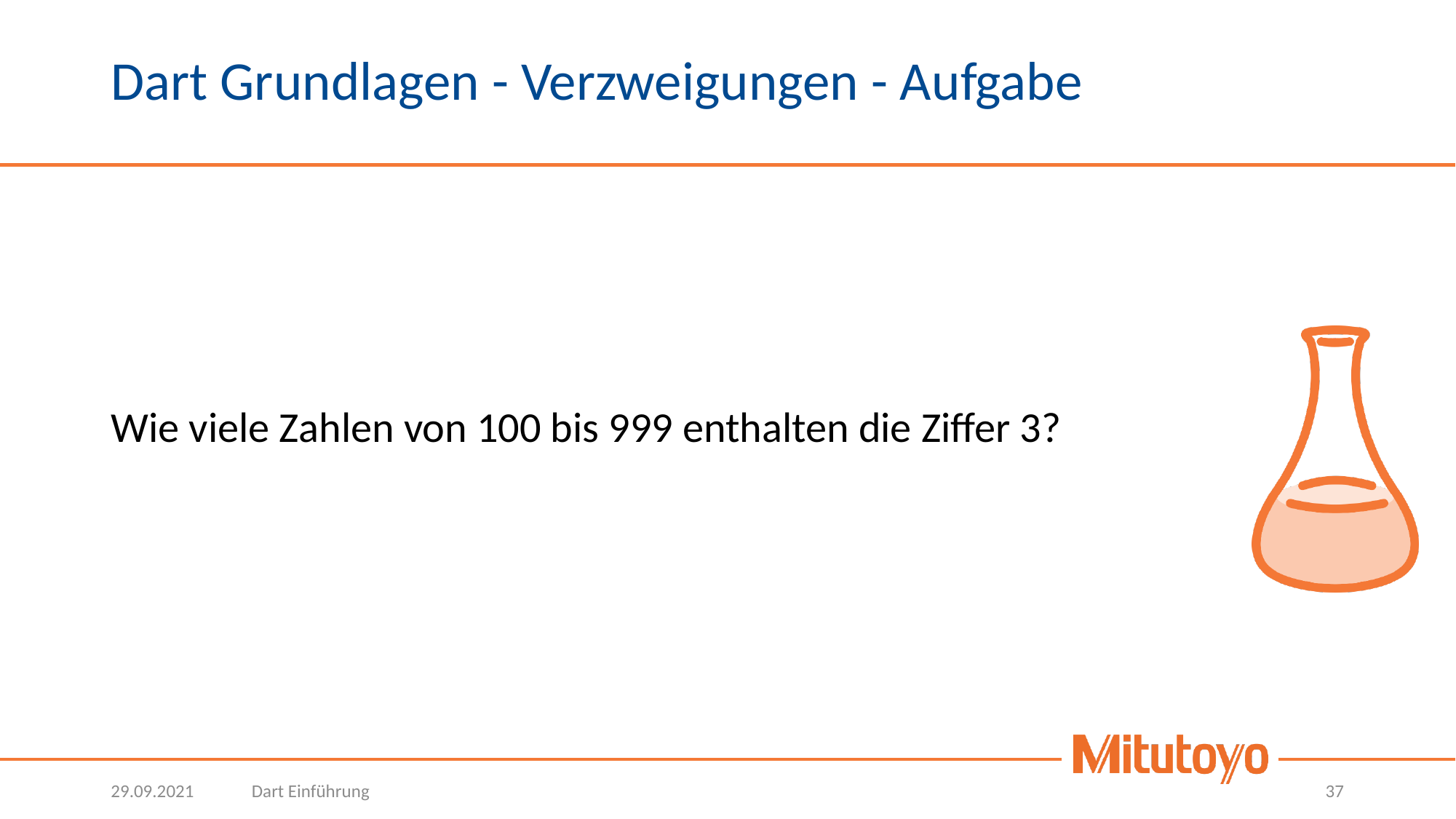

# Dart Grundlagen - Verzweigungen - Aufgabe
Wie viele Zahlen von 100 bis 999 enthalten die Ziffer 3?

29.09.2021
Dart Einführung
37